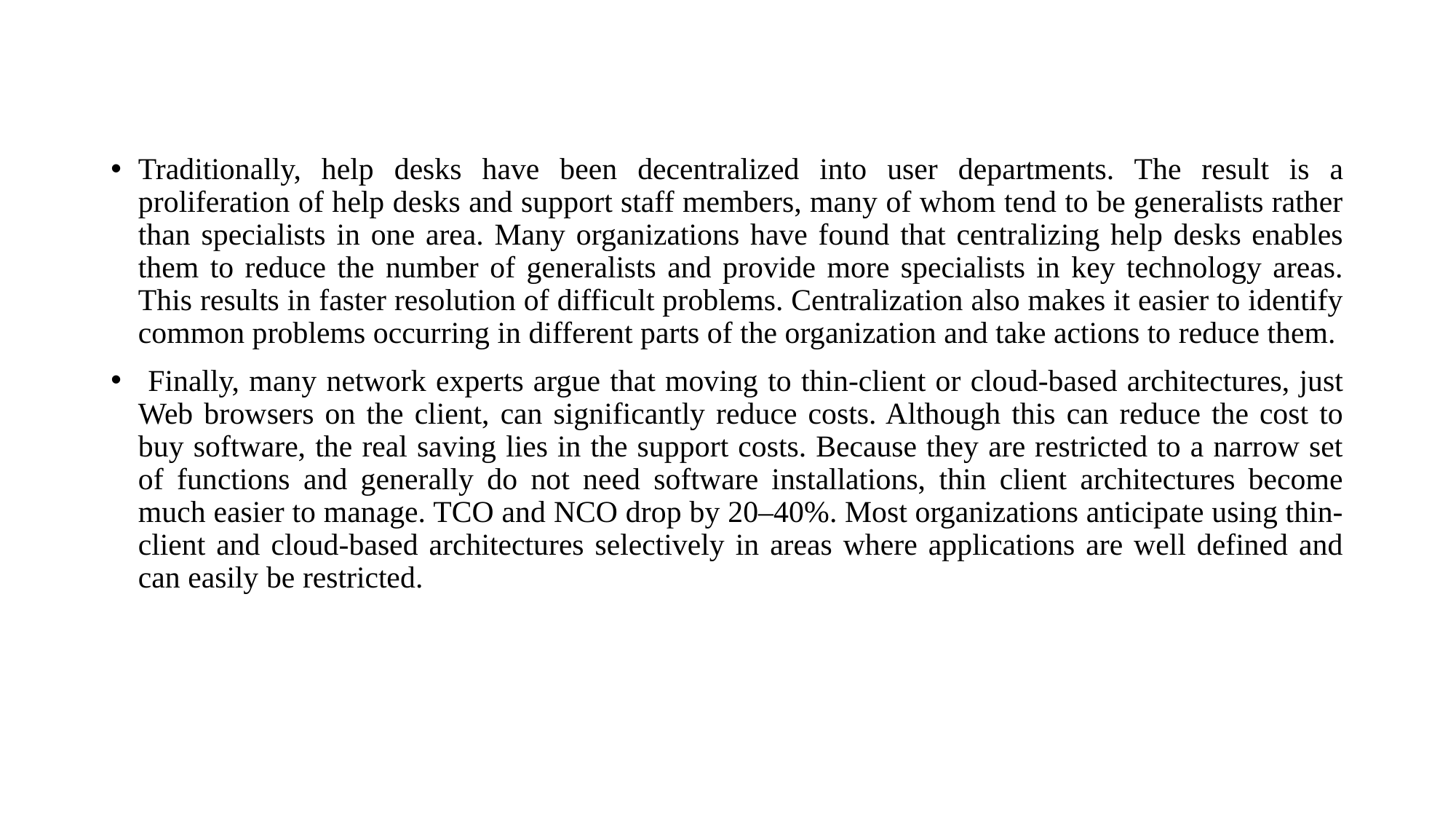

#
Traditionally, help desks have been decentralized into user departments. The result is a proliferation of help desks and support staff members, many of whom tend to be generalists rather than specialists in one area. Many organizations have found that centralizing help desks enables them to reduce the number of generalists and provide more specialists in key technology areas. This results in faster resolution of difficult problems. Centralization also makes it easier to identify common problems occurring in different parts of the organization and take actions to reduce them.
 Finally, many network experts argue that moving to thin-client or cloud-based architectures, just Web browsers on the client, can significantly reduce costs. Although this can reduce the cost to buy software, the real saving lies in the support costs. Because they are restricted to a narrow set of functions and generally do not need software installations, thin client architectures become much easier to manage. TCO and NCO drop by 20–40%. Most organizations anticipate using thin-client and cloud-based architectures selectively in areas where applications are well defined and can easily be restricted.